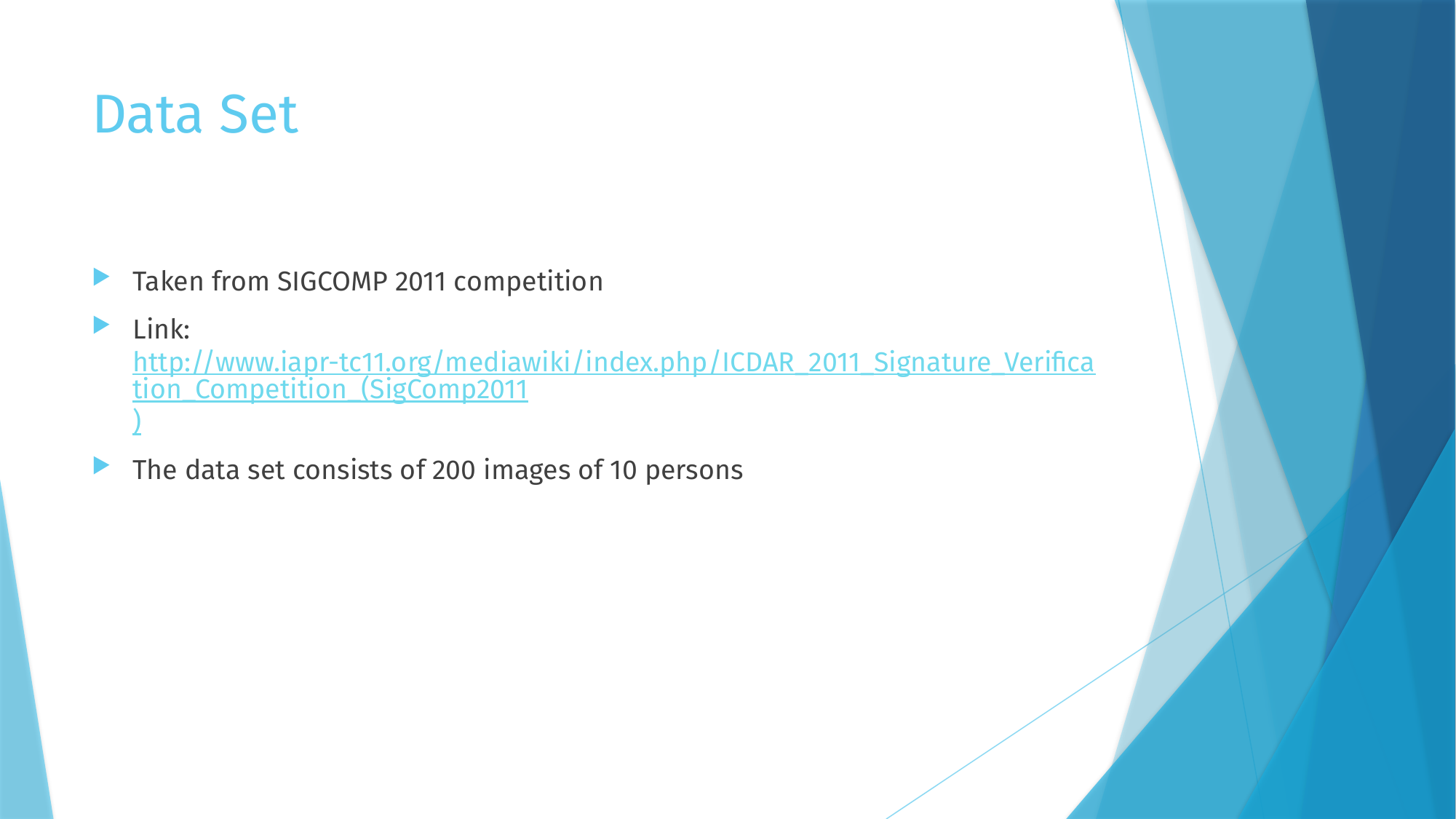

# Data Set
Taken from SIGCOMP 2011 competition
Link: http://www.iapr-tc11.org/mediawiki/index.php/ICDAR_2011_Signature_Verification_Competition_(SigComp2011)
The data set consists of 200 images of 10 persons